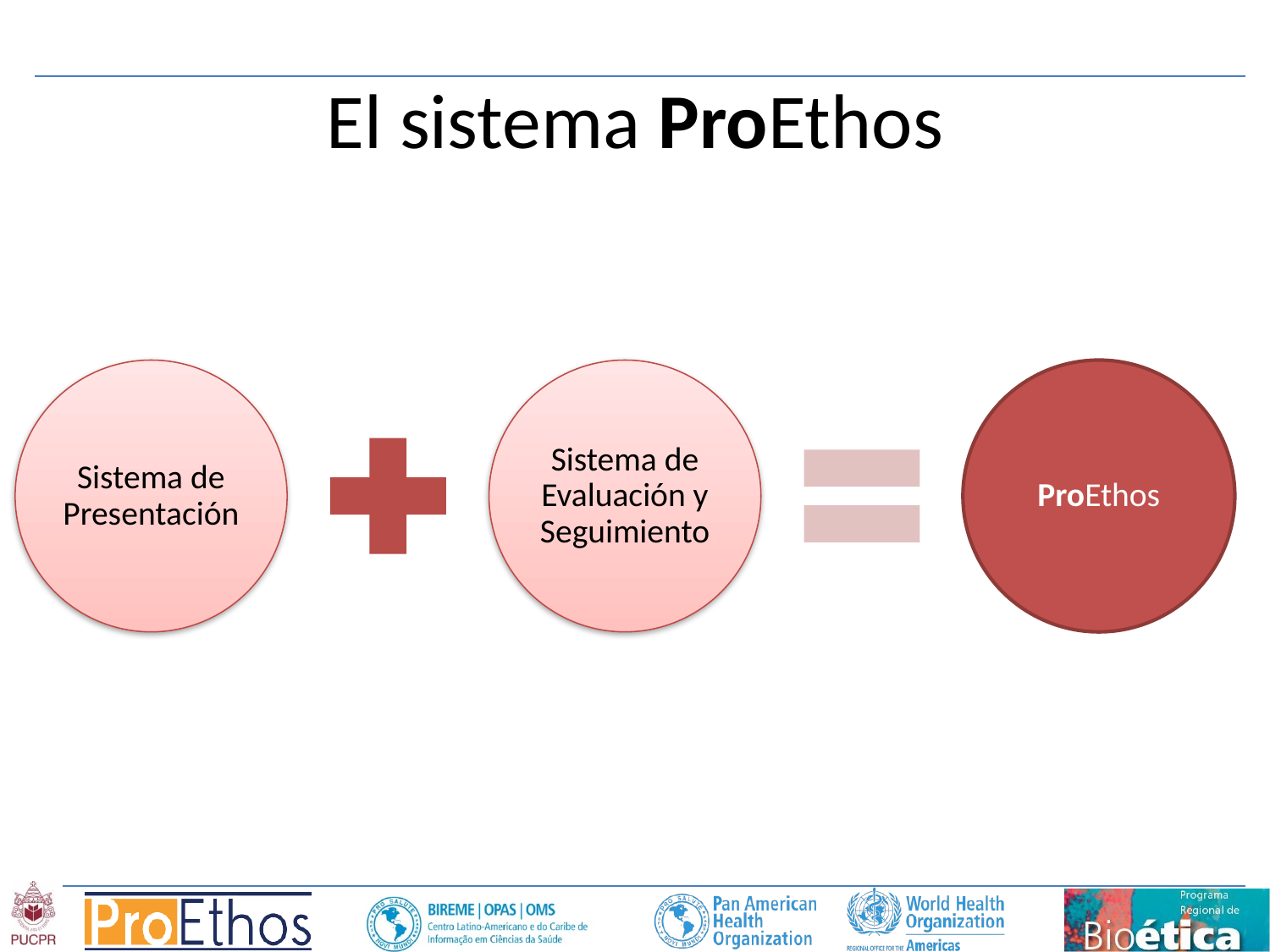

# El sistema ProEthos
Sistema de Presentación

Sistema de Evaluación y Seguimiento

ProEthos